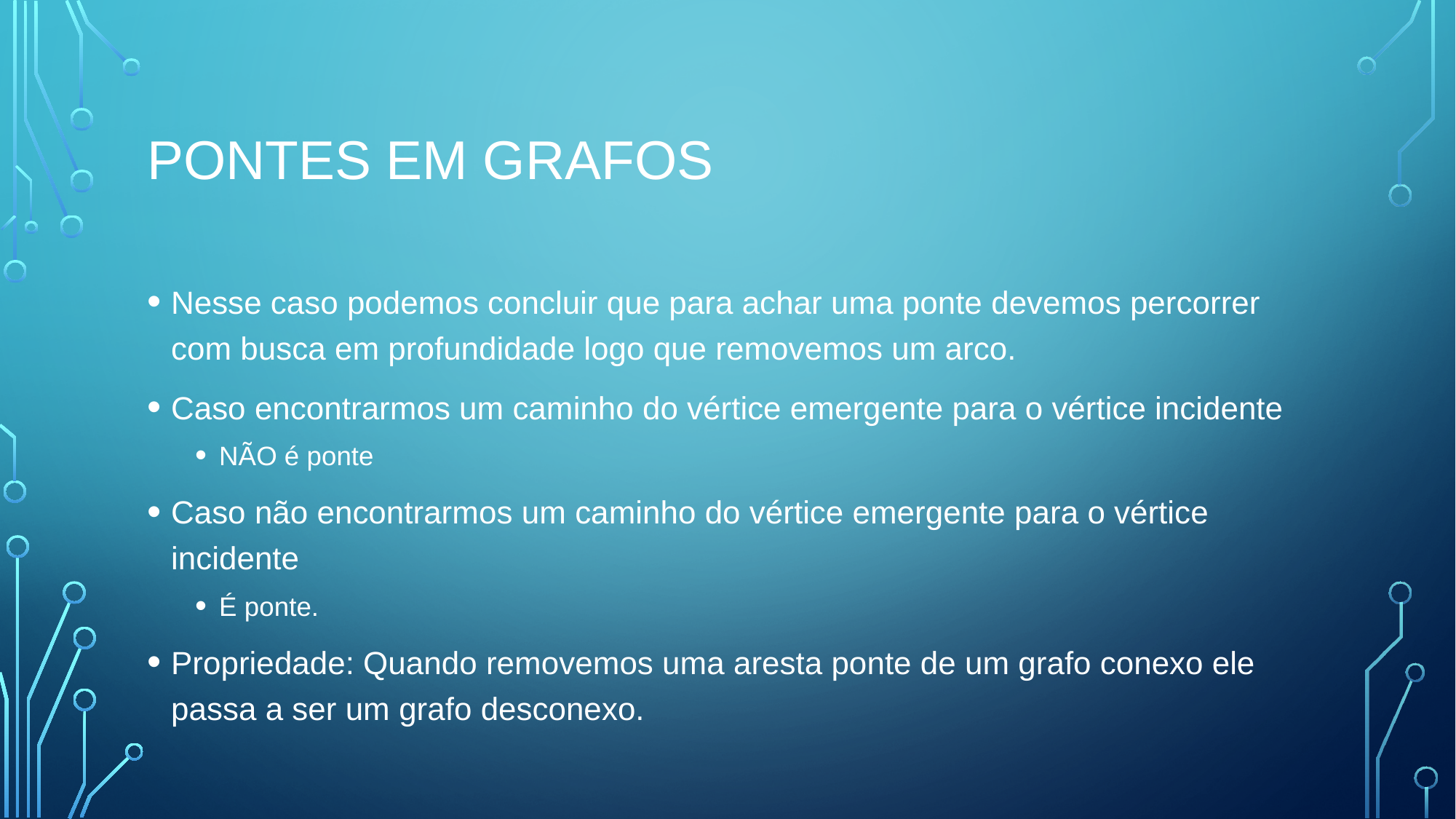

# Pontes em grafos
Nesse caso podemos concluir que para achar uma ponte devemos percorrer com busca em profundidade logo que removemos um arco.
Caso encontrarmos um caminho do vértice emergente para o vértice incidente
NÃO é ponte
Caso não encontrarmos um caminho do vértice emergente para o vértice incidente
É ponte.
Propriedade: Quando removemos uma aresta ponte de um grafo conexo ele passa a ser um grafo desconexo.